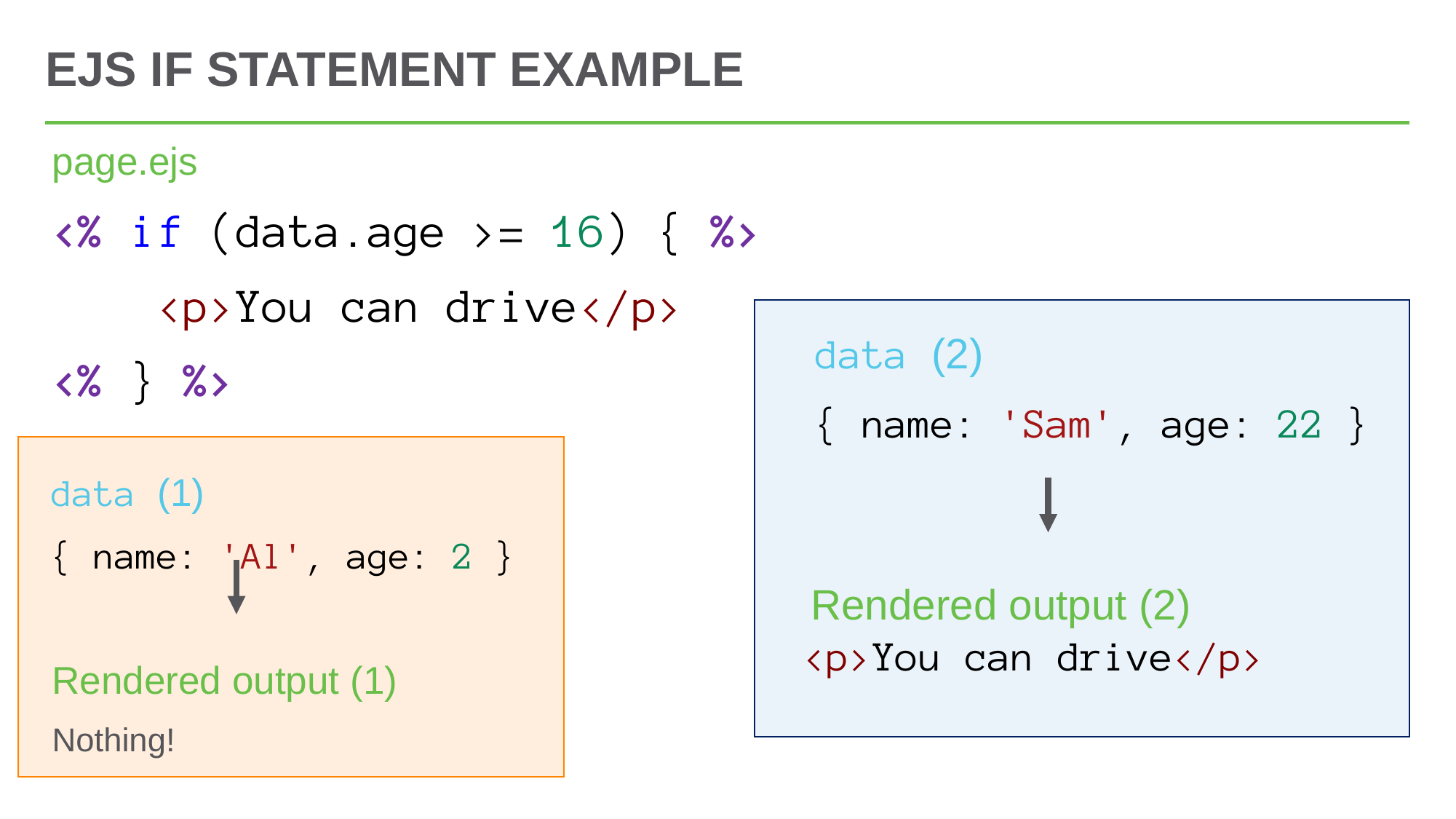

# EJS If Statement Example
page.ejs
<% if (data.age >= 16) { %>
    <p>You can drive</p>
<% } %>

data (1)
{ name: 'Al', age: 2 }

Rendered output (1)
Nothing!

data (2)
{ name: 'Sam', age: 22 }

Rendered output (2)
<p>You can drive</p>